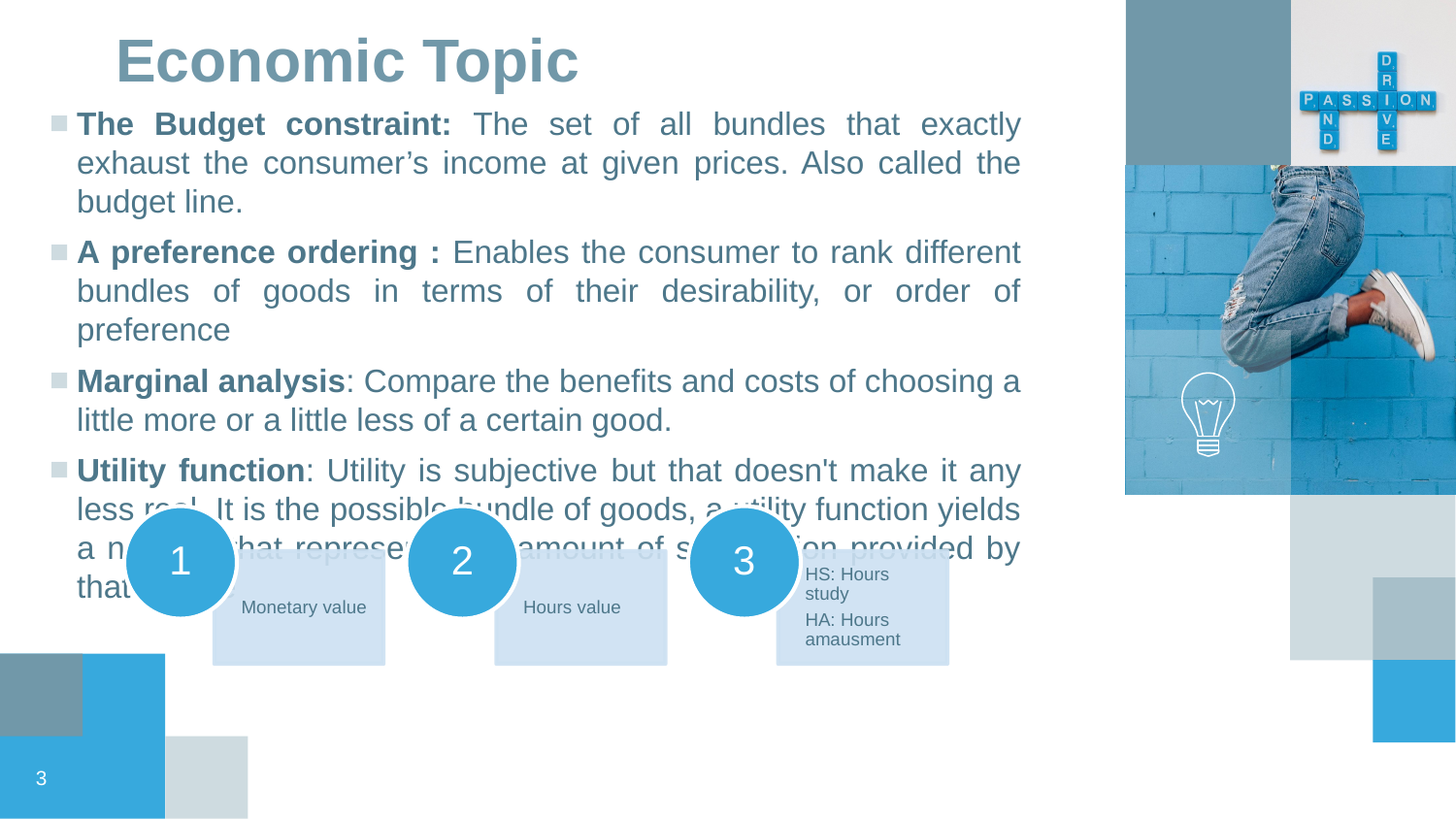

# Economic Topic
The Budget constraint: The set of all bundles that exactly exhaust the consumer’s income at given prices. Also called the budget line.
A preference ordering : Enables the consumer to rank different bundles of goods in terms of their desirability, or order of preference
Marginal analysis: Compare the benefits and costs of choosing a little more or a little less of a certain good.
Utility function: Utility is subjective but that doesn't make it any less real. It is the possible bundle of goods, a utility function yields a number that represents the amount of satisfaction provided by that bundle

Monetary value
1
Hours value
2
HS: Hours study
HA: Hours amausment
3
3